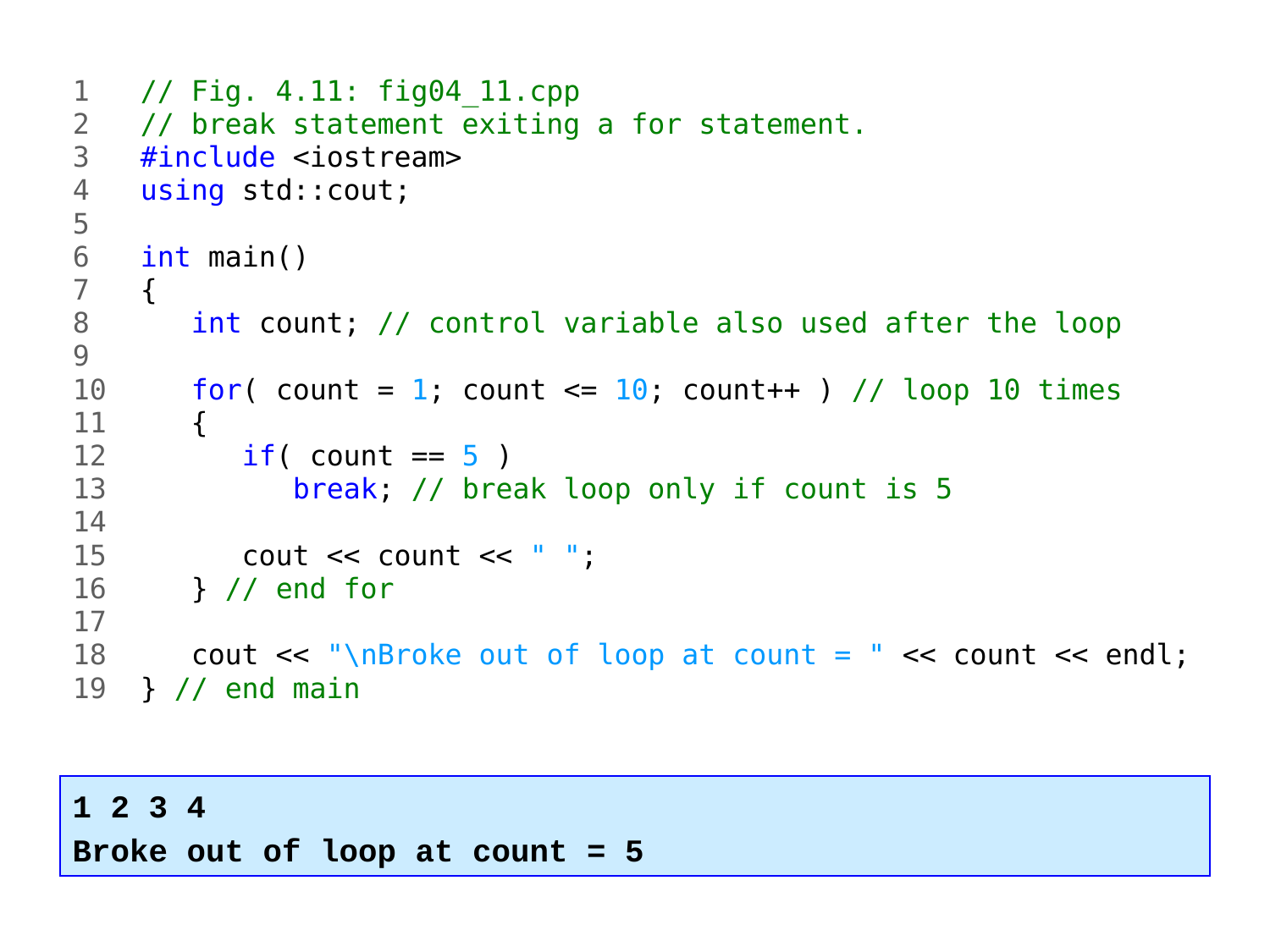

1   // Fig. 4.11: fig04_11.cpp
2   // break statement exiting a for statement.
3   #include <iostream>
4   using std::cout;
5
6   int main()
7   {
8      int count; // control variable also used after the loop
9
10     for( count = 1; count <= 10; count++ ) // loop 10 times
11     {
12        if( count == 5 )
13           break; // break loop only if count is 5
14
15        cout << count << " ";
16     } // end for
17
18     cout << "\nBroke out of loop at count = " << count << endl;
19  } // end main
1 2 3 4
Broke out of loop at count = 5